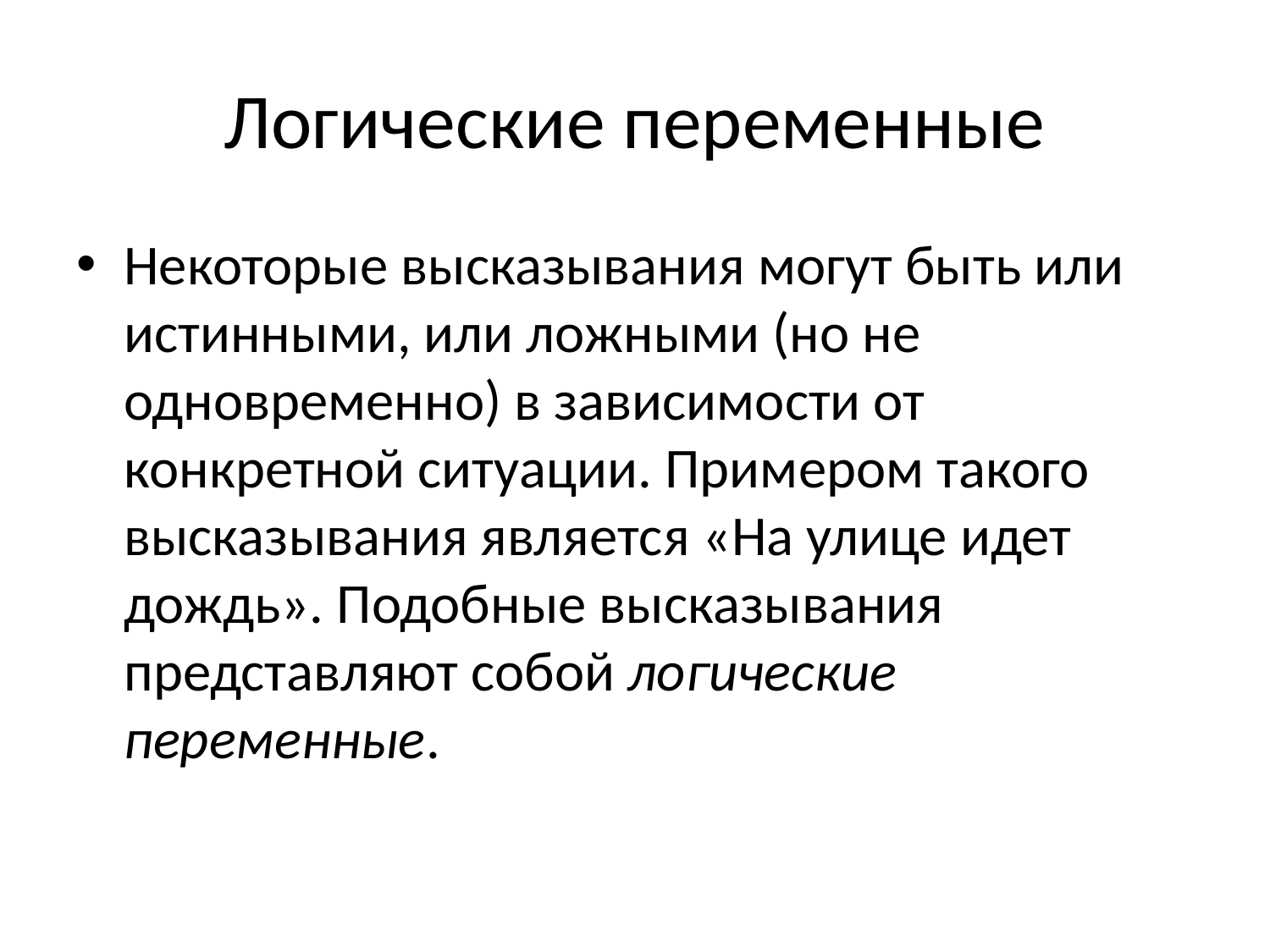

# Логические переменные
Некоторые высказывания могут быть или истинными, или ложными (но не одновременно) в зависимости от конкретной ситуации. Примером такого высказывания является «На улице идет дождь». Подобные высказывания представляют собой логические переменные.